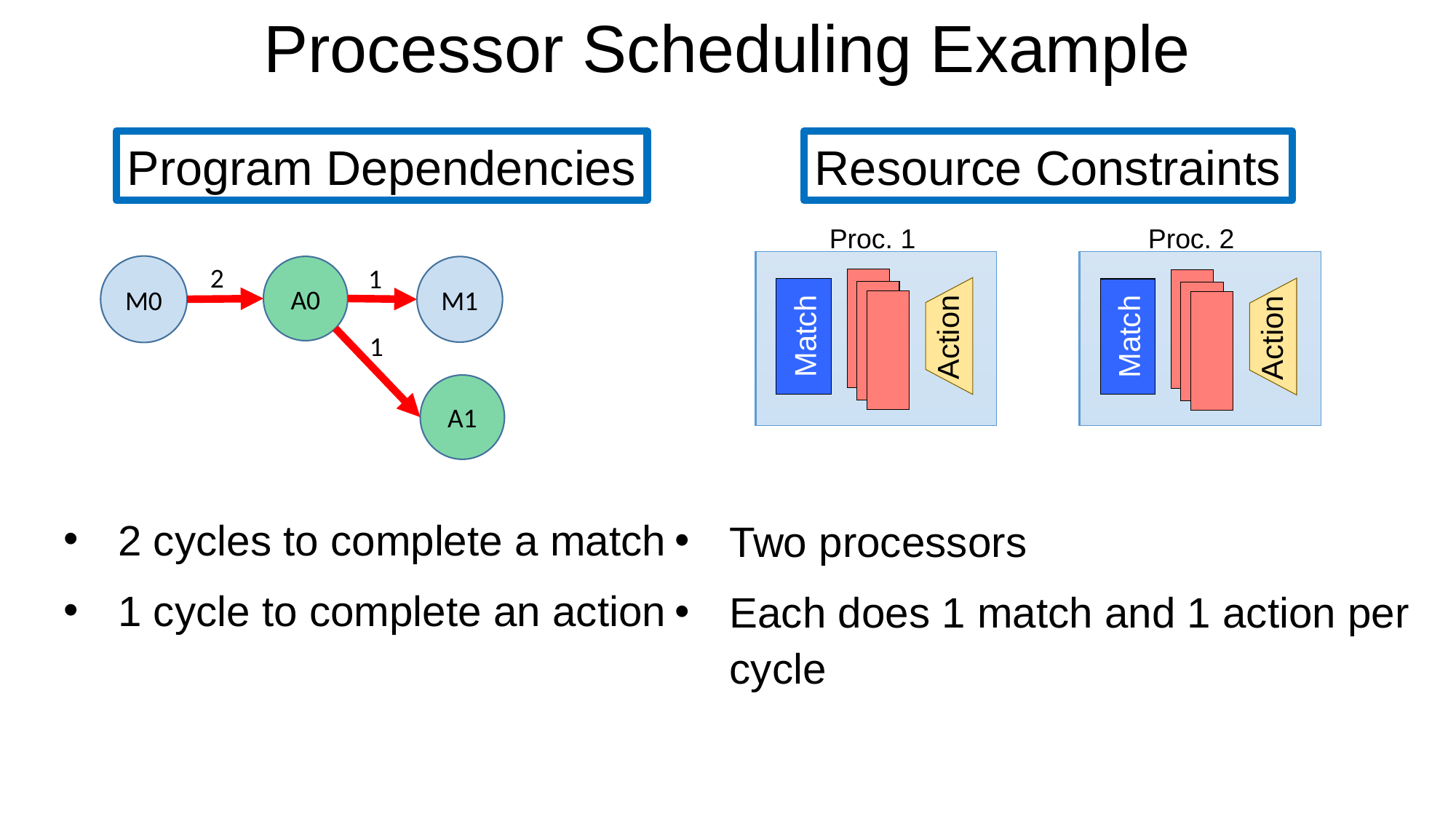

# Processor Scheduling Example
Program Dependencies
Resource Constraints
Proc. 2
Proc. 1

2
M0
1
A0
M1
Action

Match
Action

Match

1
A1
2 cycles to complete a match
1 cycle to complete an action
Two processors
Each does 1 match and 1 action per cycle